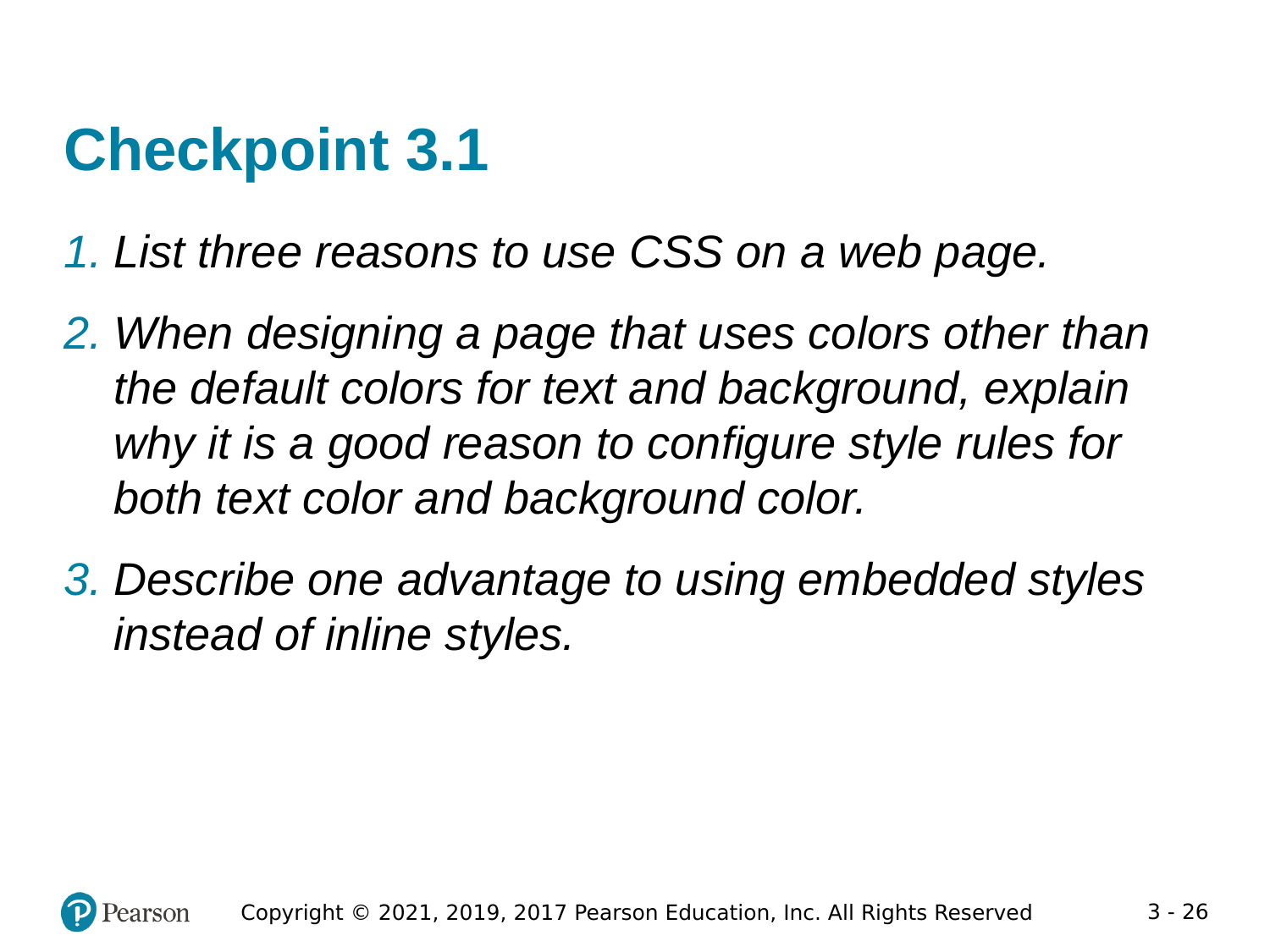

# Checkpoint 3.1
List three reasons to use CSS on a web page.
When designing a page that uses colors other than the default colors for text and background, explain why it is a good reason to configure style rules for both text color and background color.
Describe one advantage to using embedded styles instead of inline styles.